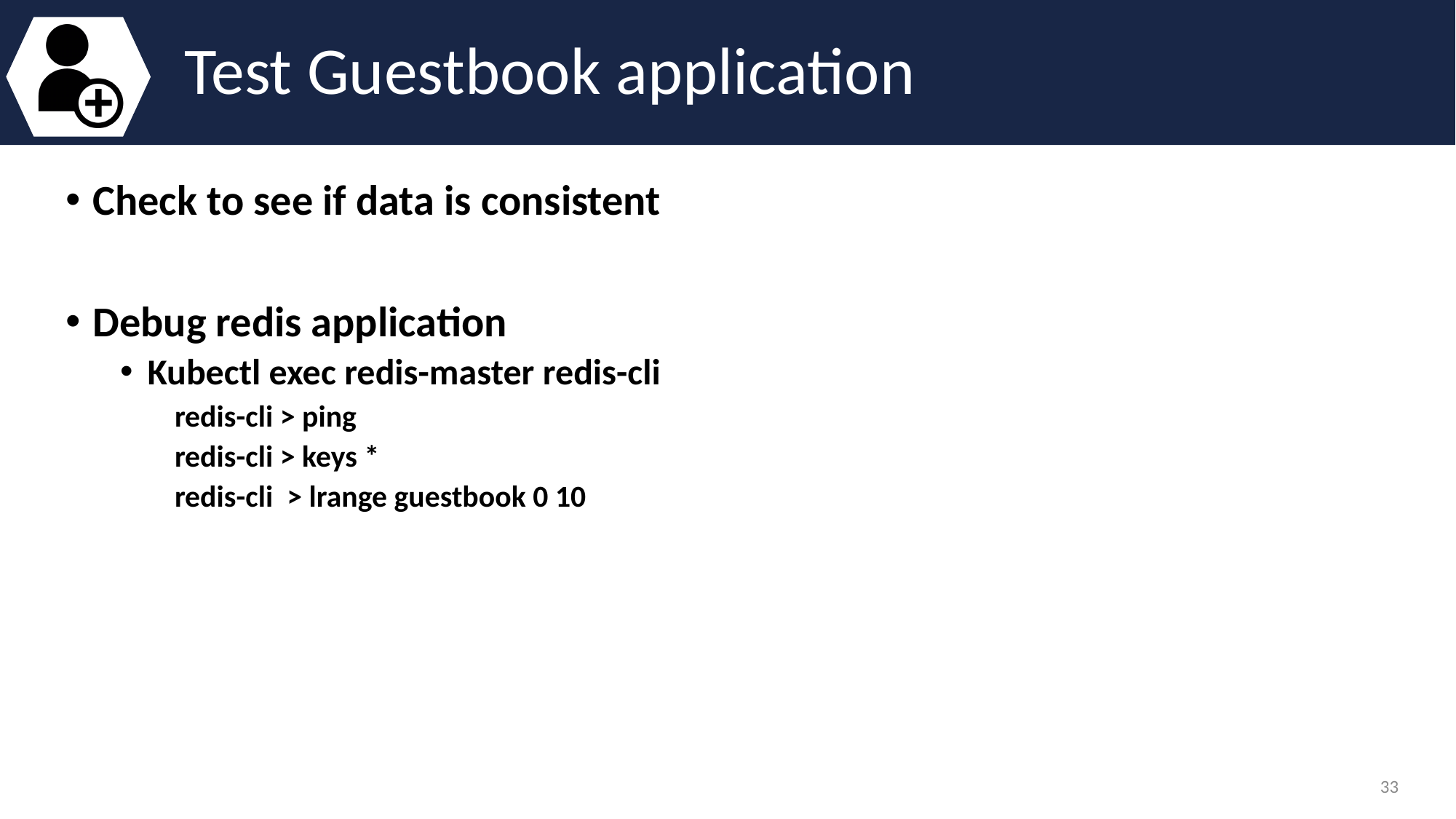

# Test Guestbook application
Check to see if data is consistent

Debug redis application
Kubectl exec redis-master redis-cli
redis-cli > ping
redis-cli > keys *
redis-cli  > lrange guestbook 0 10

33